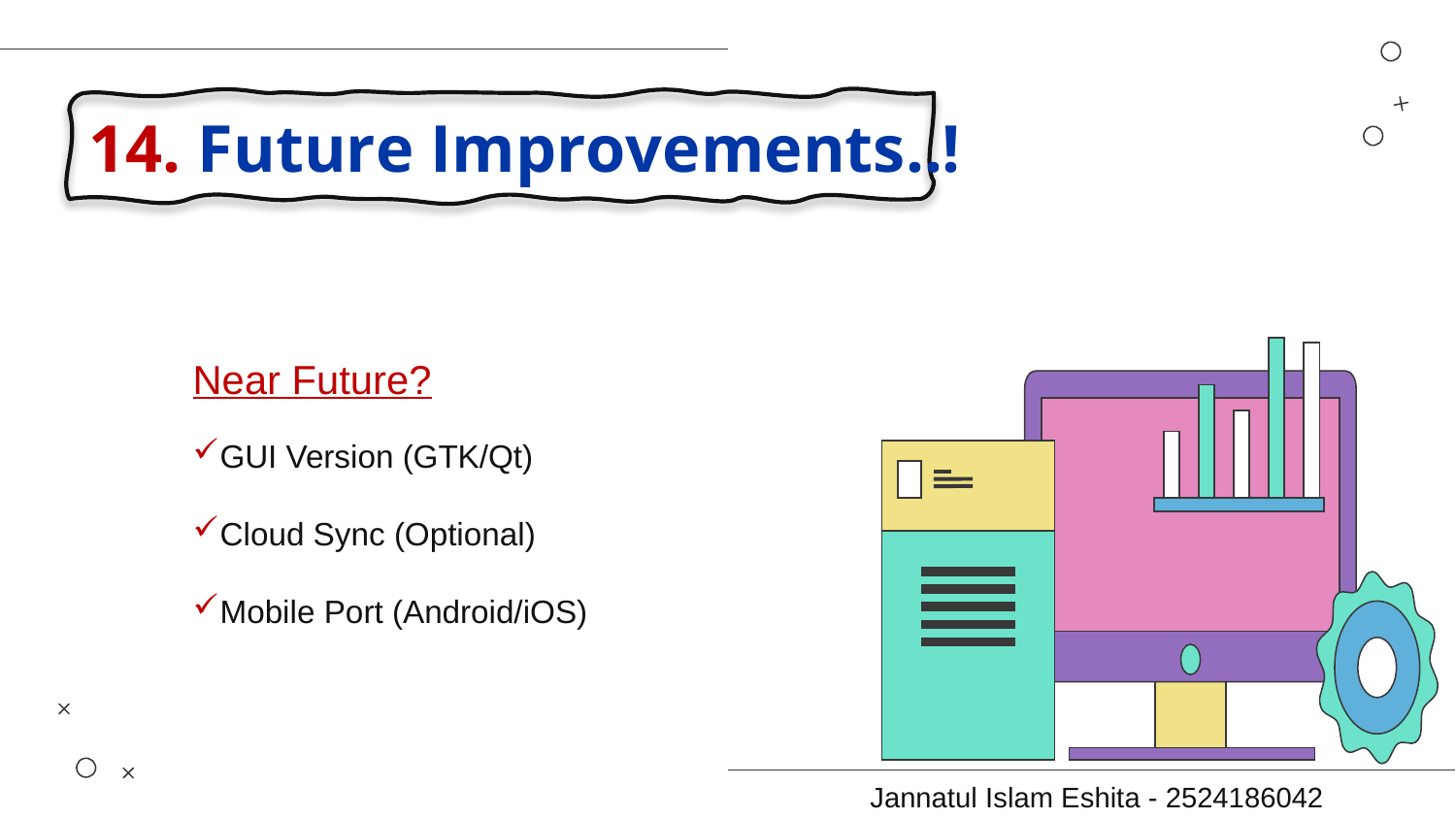

# 14. Future Improvements..!

Near Future?

GUI Version (GTK/Qt)

Cloud Sync (Optional)

Mobile Port (Android/iOS)
Jannatul Islam Eshita - 2524186042